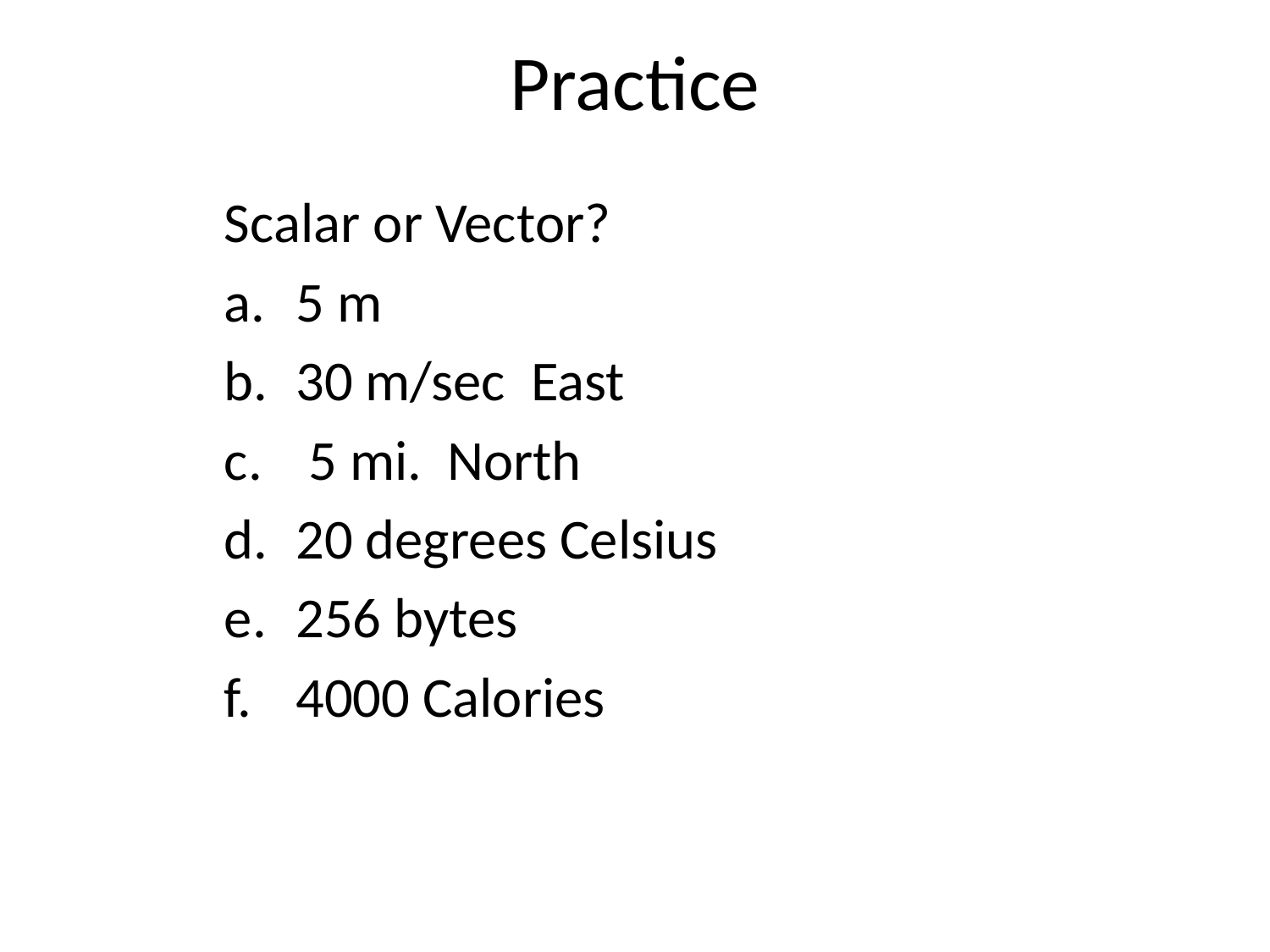

# Practice
Scalar or Vector?
5 m
30 m/sec  East
 5 mi.  North
20 degrees Celsius
256 bytes
4000 Calories